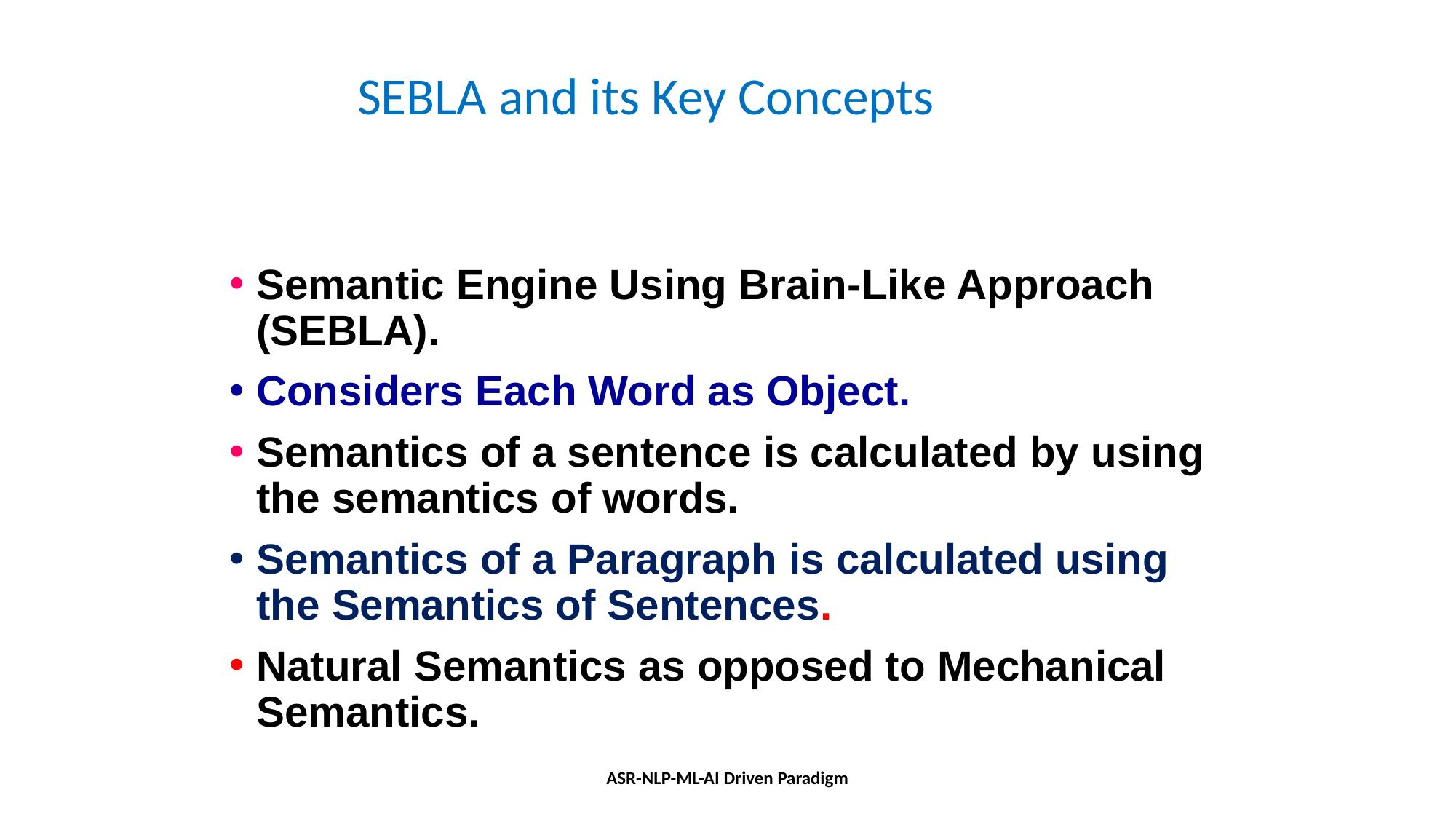

# SEBLA and its Key Concepts

Semantic Engine Using Brain-Like Approach (SEBLA).
Considers Each Word as Object.
Semantics of a sentence is calculated by using the semantics of words.
Semantics of a Paragraph is calculated using the Semantics of Sentences.
Natural Semantics as opposed to Mechanical Semantics.

ASR-NLP-ML-AI Driven Paradigm
32